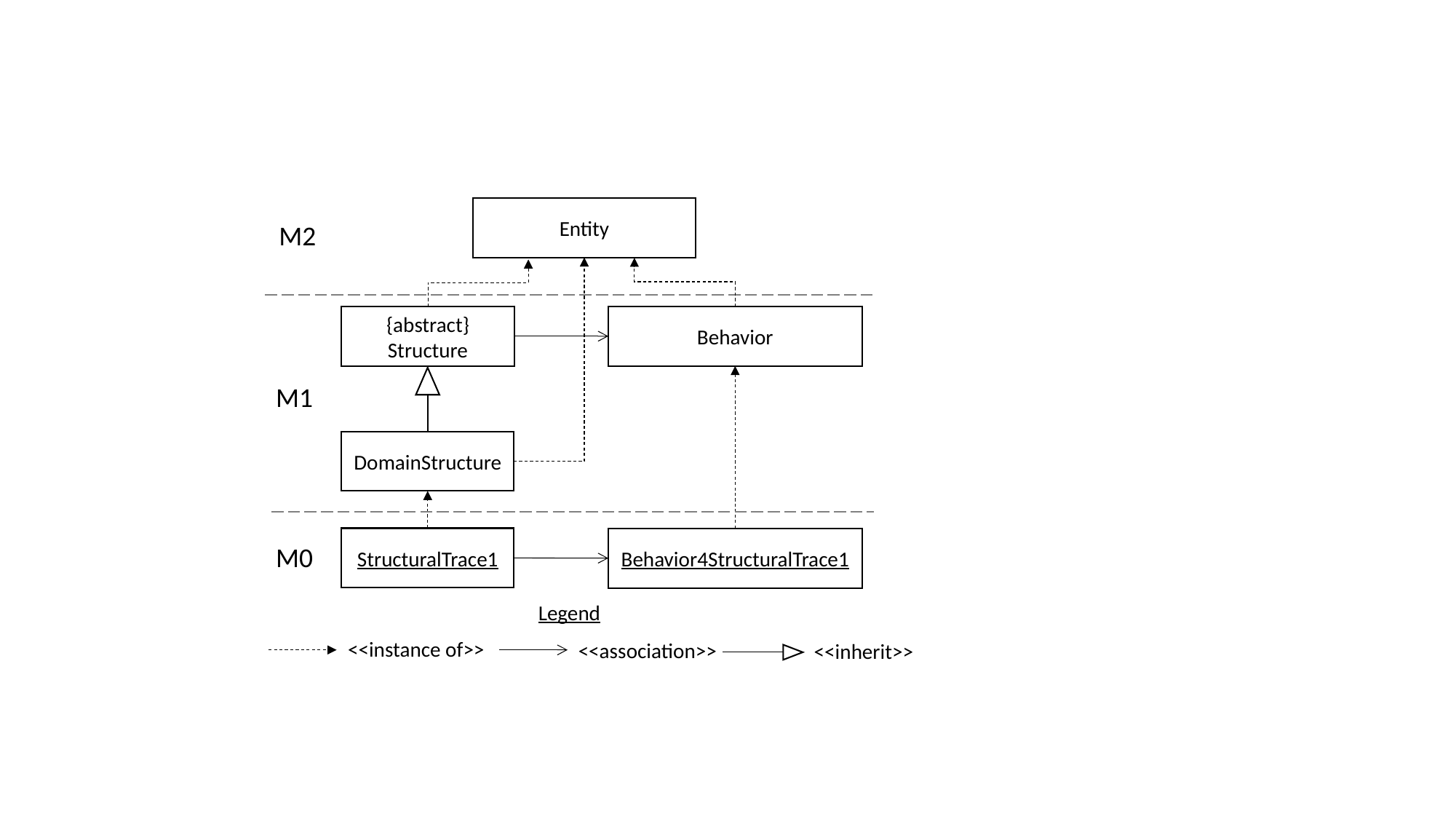

Entity
M2

{abstract}
Structure
Behavior

M1
DomainStructure
StructuralTrace1
Behavior4StructuralTrace1
M0
Legend

<<instance of>>
<<association>>
<<inherit>>